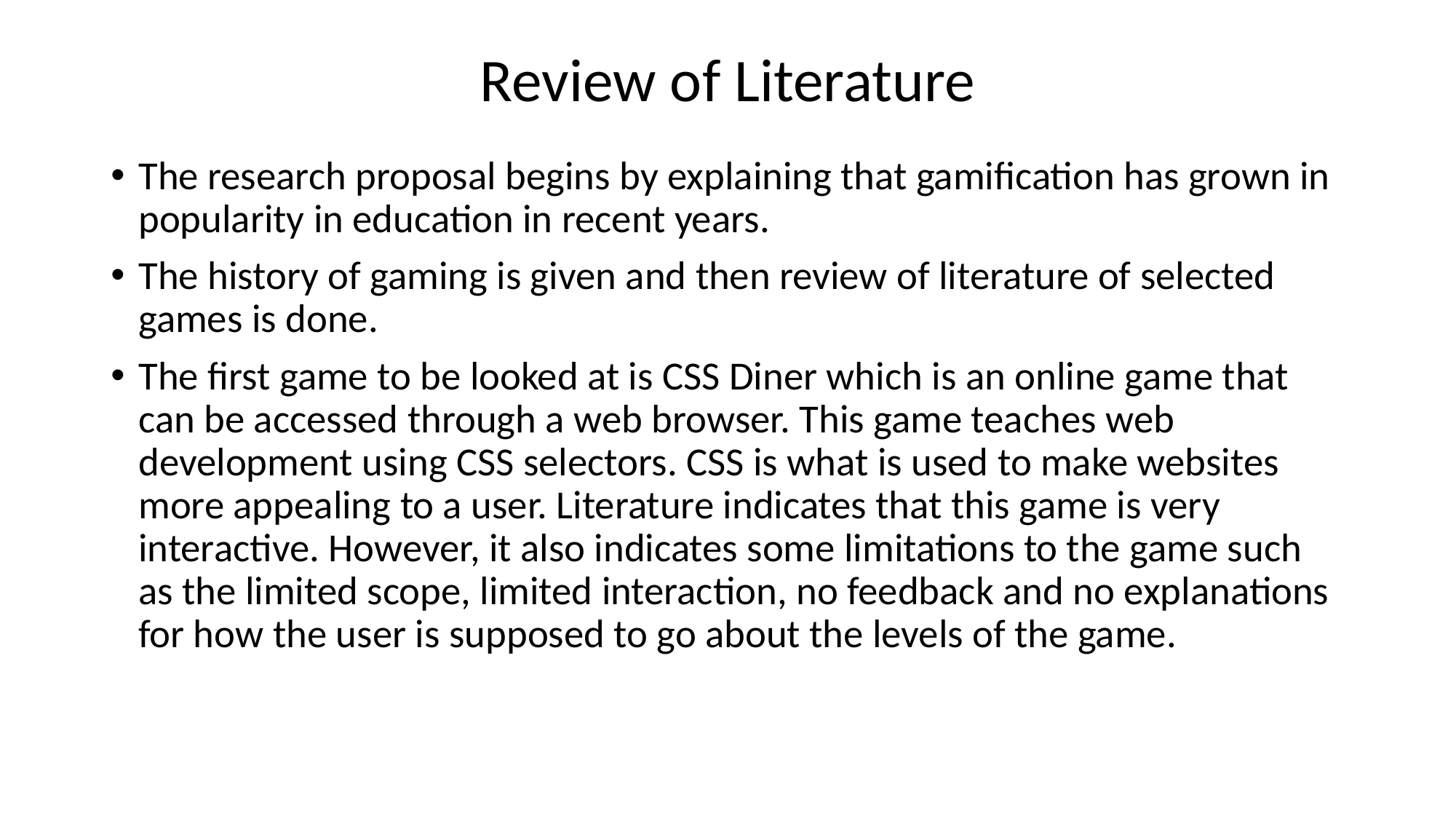

# Review of Literature
The research proposal begins by explaining that gamification has grown in popularity in education in recent years.
The history of gaming is given and then review of literature of selected games is done.
The first game to be looked at is CSS Diner which is an online game that can be accessed through a web browser. This game teaches web development using CSS selectors. CSS is what is used to make websites more appealing to a user. Literature indicates that this game is very interactive. However, it also indicates some limitations to the game such as the limited scope, limited interaction, no feedback and no explanations for how the user is supposed to go about the levels of the game.